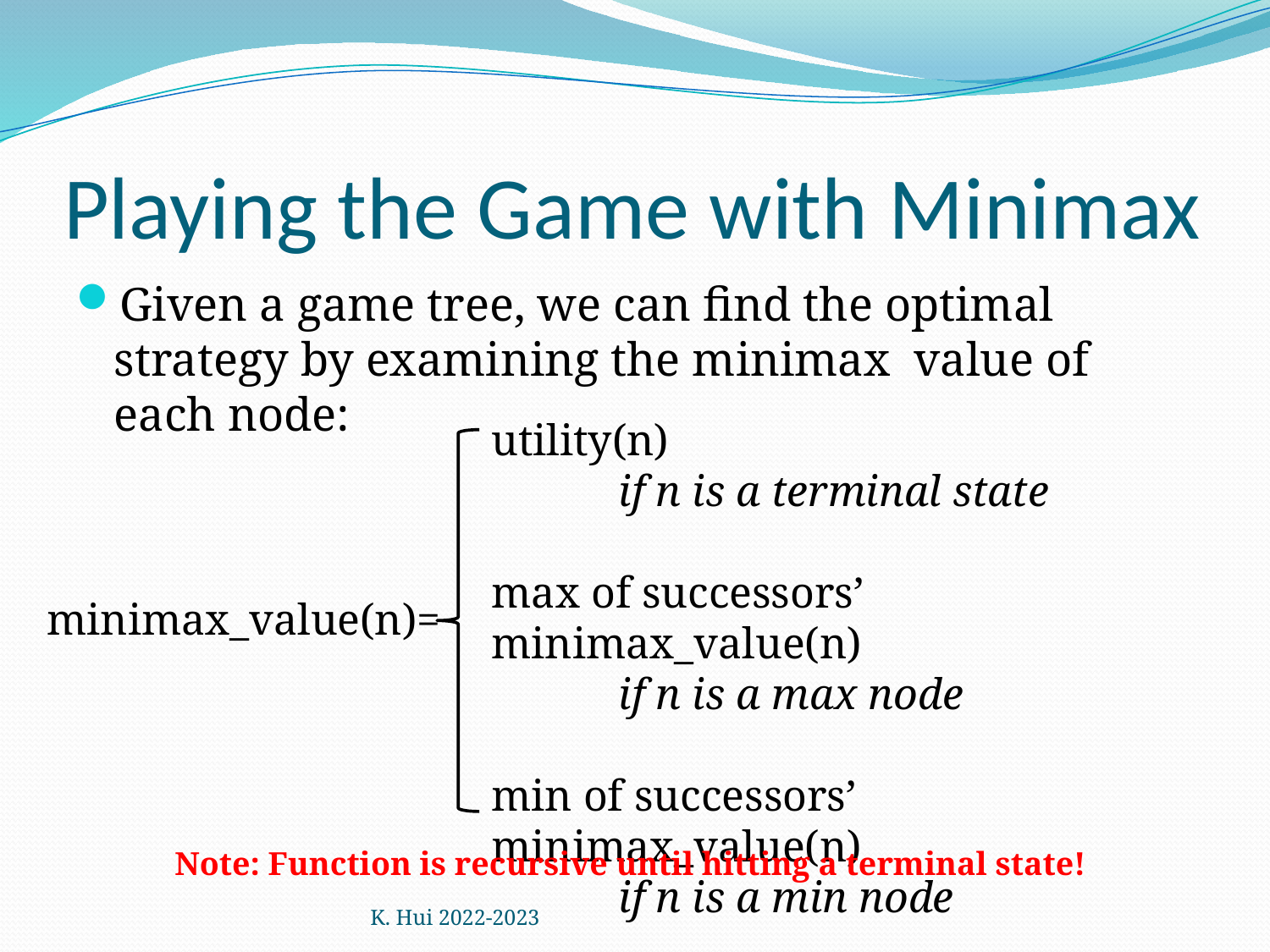

# Playing the Game with Minimax
Given a game tree, we can find the optimal strategy by examining the minimax  value of each node:
utility(n)
	if n is a terminal state

max of successors’ minimax_value(n)
	if n is a max node

min of successors’ minimax_value(n)
	if n is a min node

minimax_value(n)=
Note: Function is recursive until hitting a terminal state!
K. Hui 2022-2023